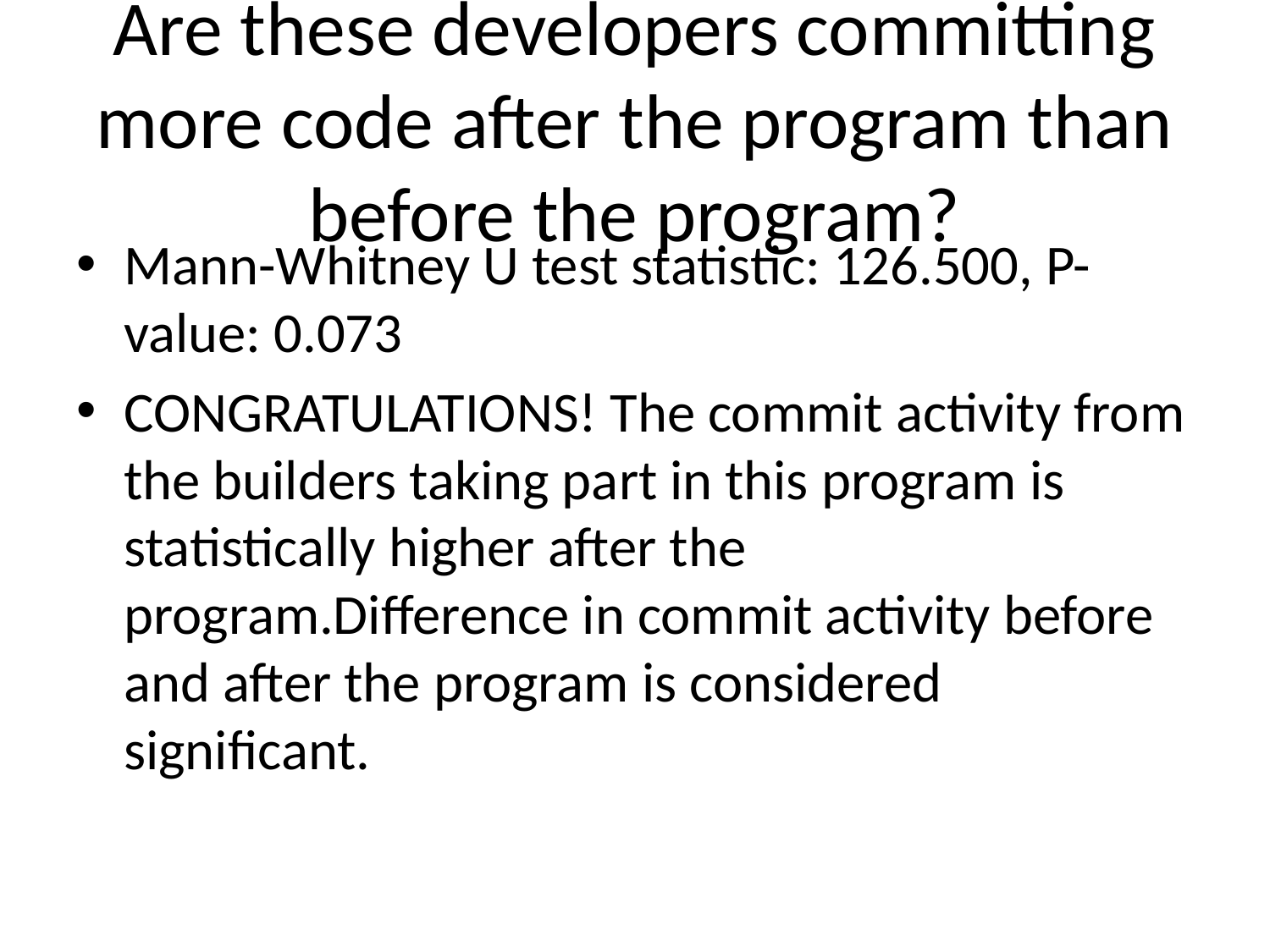

# Are these developers committing more code after the program than before the program?
Mann-Whitney U test statistic: 126.500, P-value: 0.073
CONGRATULATIONS! The commit activity from the builders taking part in this program is statistically higher after the program.Difference in commit activity before and after the program is considered significant.